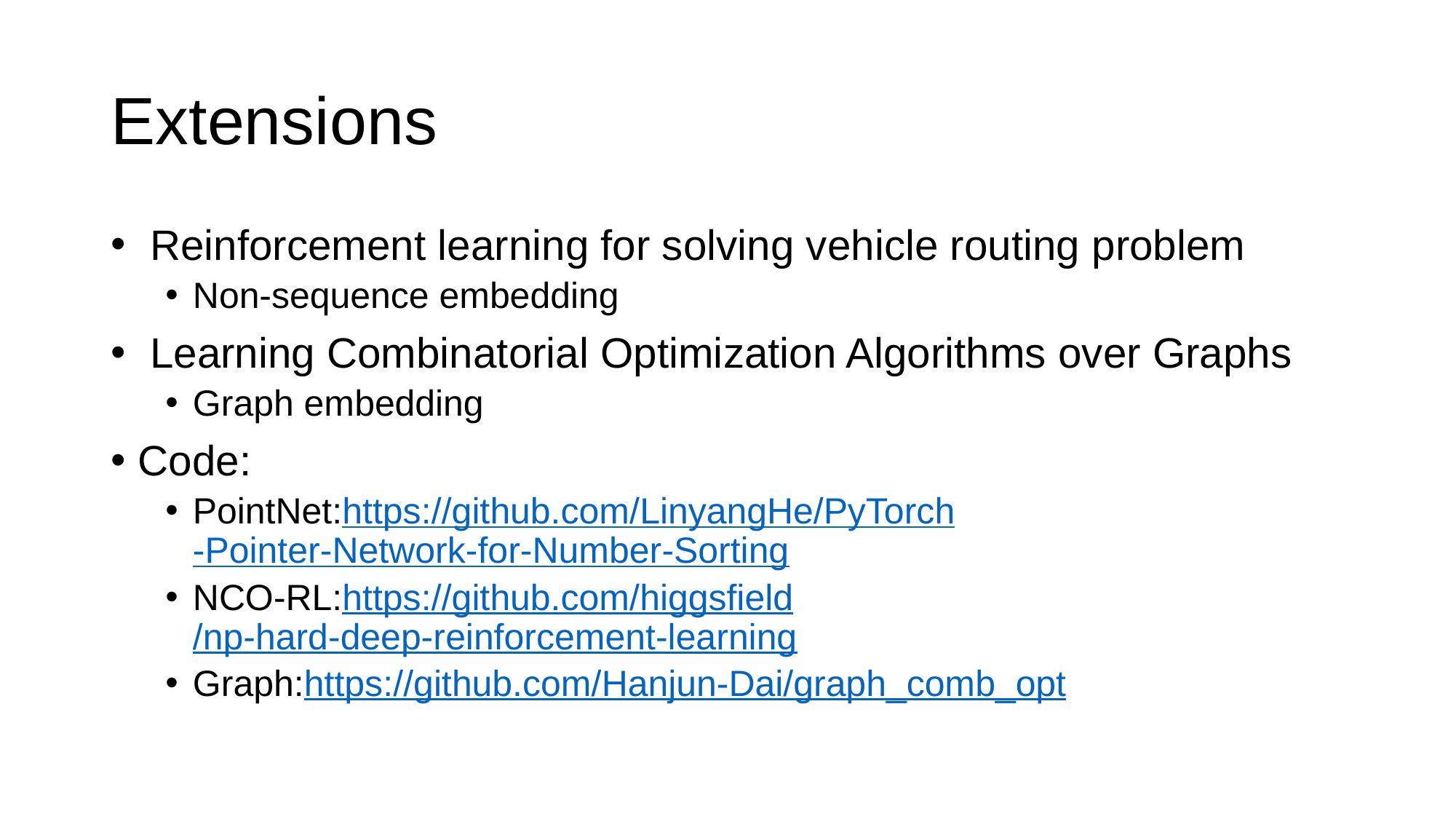

# Extensions
 Reinforcement learning for solving vehicle routing problem
Non-sequence embedding
 Learning Combinatorial Optimization Algorithms over Graphs
Graph embedding
Code:
PointNet:https://github.com/LinyangHe/PyTorch-Pointer-Network-for-Number-Sorting
NCO-RL:https://github.com/higgsfield/np-hard-deep-reinforcement-learning
Graph:https://github.com/Hanjun-Dai/graph_comb_opt